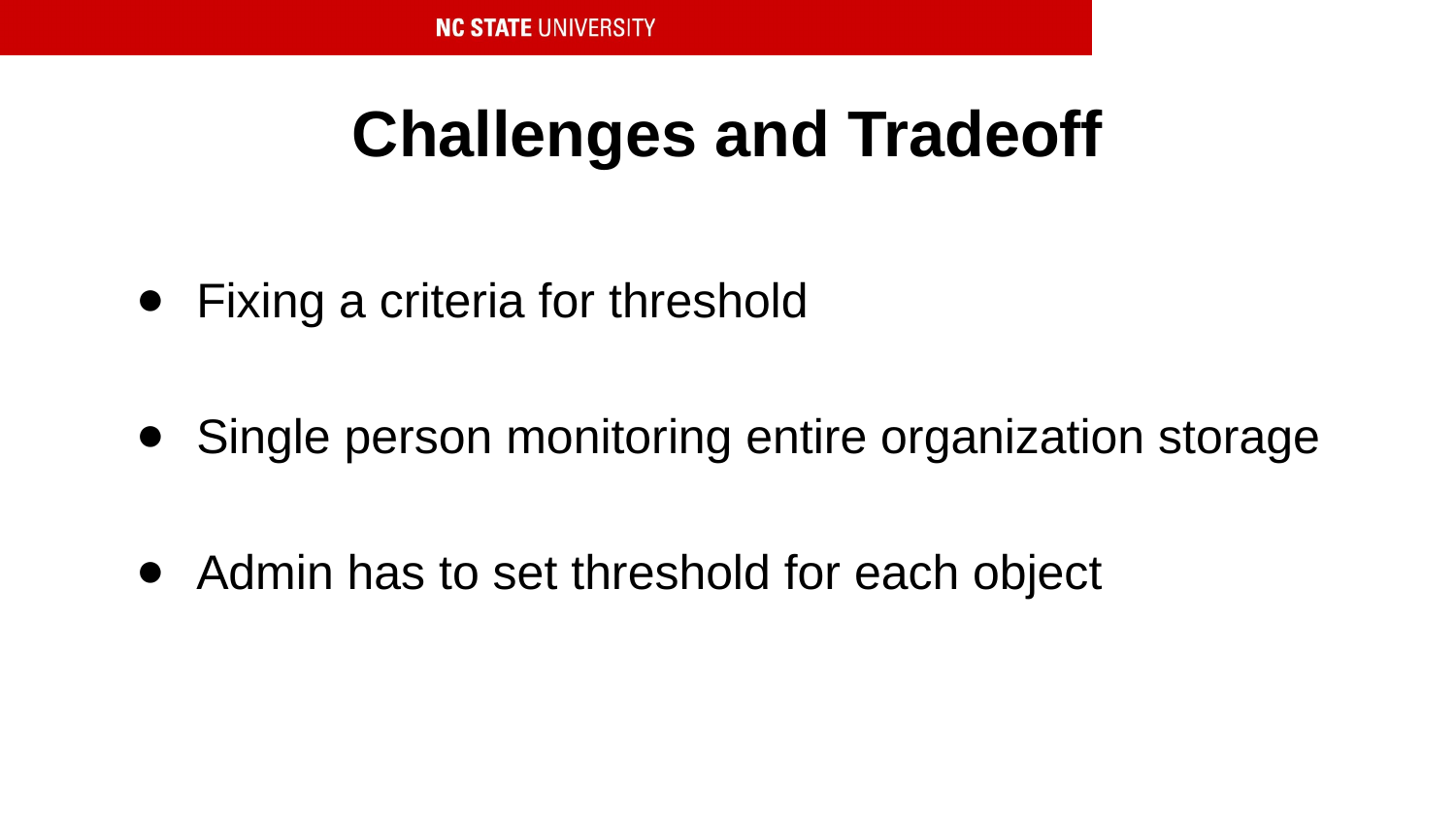

Challenges and Tradeoff
Fixing a criteria for threshold

Single person monitoring entire organization storage

Admin has to set threshold for each object